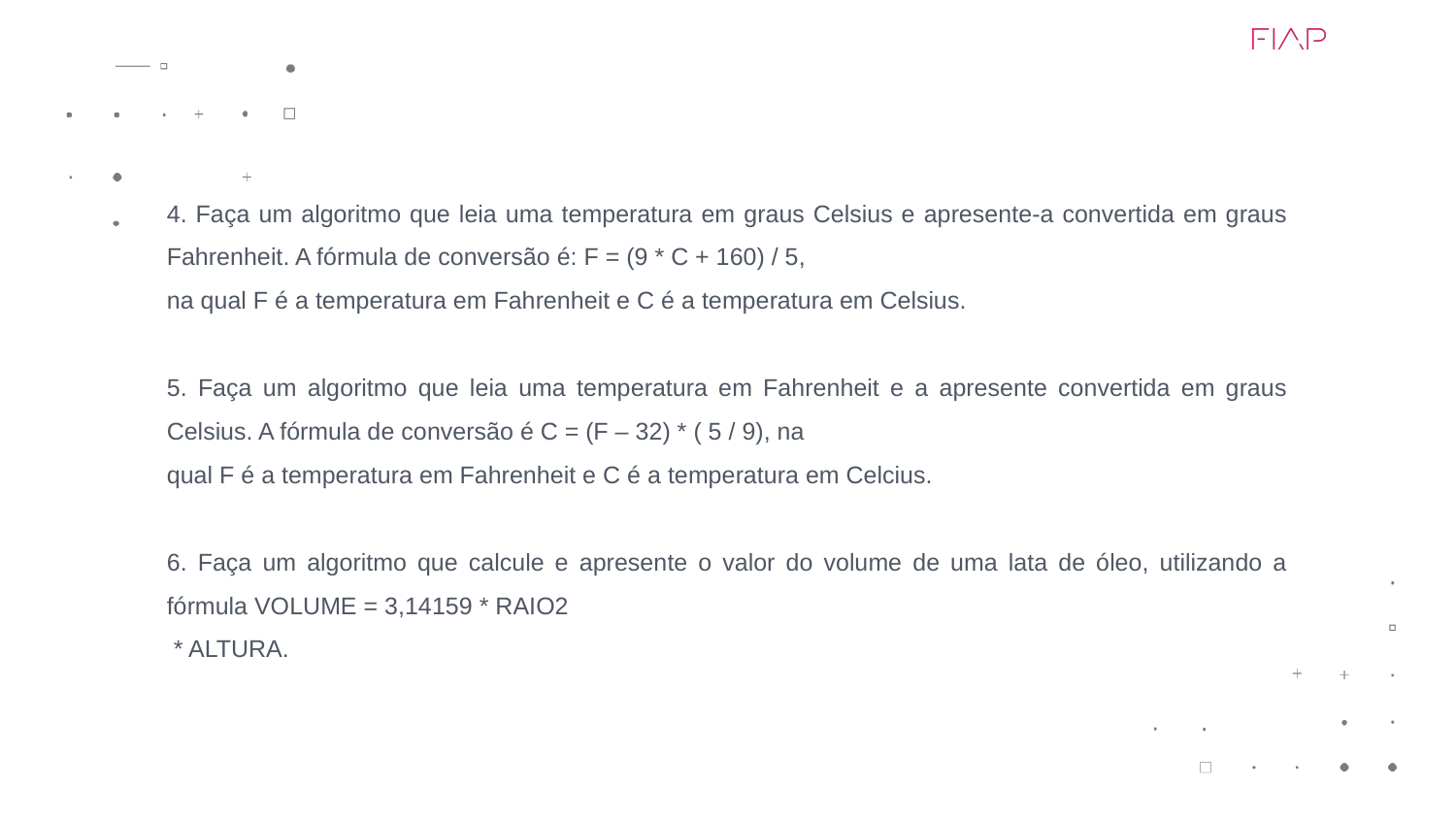

4. Faça um algoritmo que leia uma temperatura em graus Celsius e apresente-a convertida em graus Fahrenheit. A fórmula de conversão é: F = (9 * C + 160) / 5,
na qual F é a temperatura em Fahrenheit e C é a temperatura em Celsius.

5. Faça um algoritmo que leia uma temperatura em Fahrenheit e a apresente convertida em graus Celsius. A fórmula de conversão é C = (F – 32) * ( 5 / 9), na
qual F é a temperatura em Fahrenheit e C é a temperatura em Celcius.

6. Faça um algoritmo que calcule e apresente o valor do volume de uma lata de óleo, utilizando a fórmula VOLUME = 3,14159 * RAIO2
 * ALTURA.